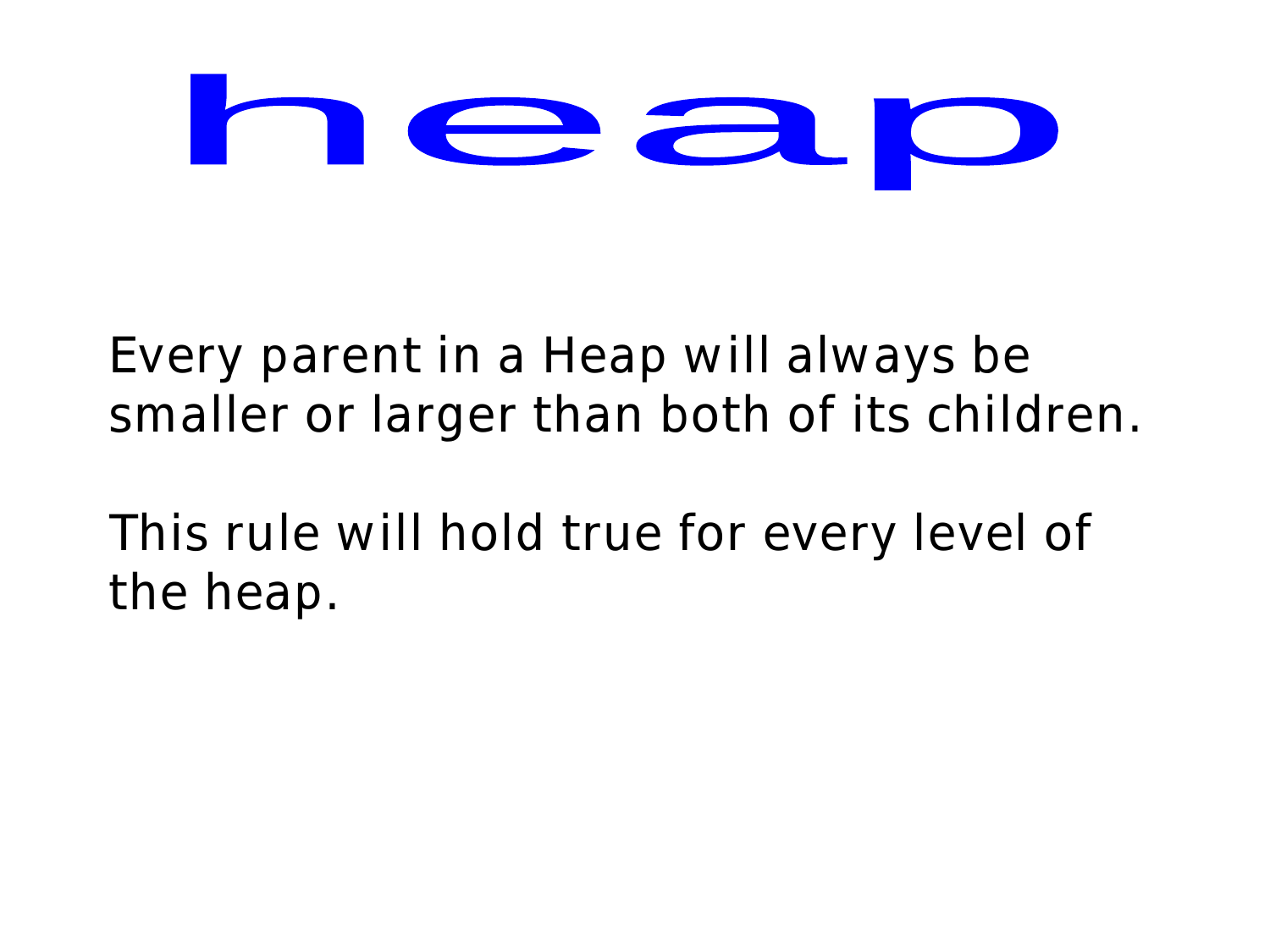

heap
Every parent in a Heap will always be
smaller or larger than both of its children.

This rule will hold true for every level of
the heap.